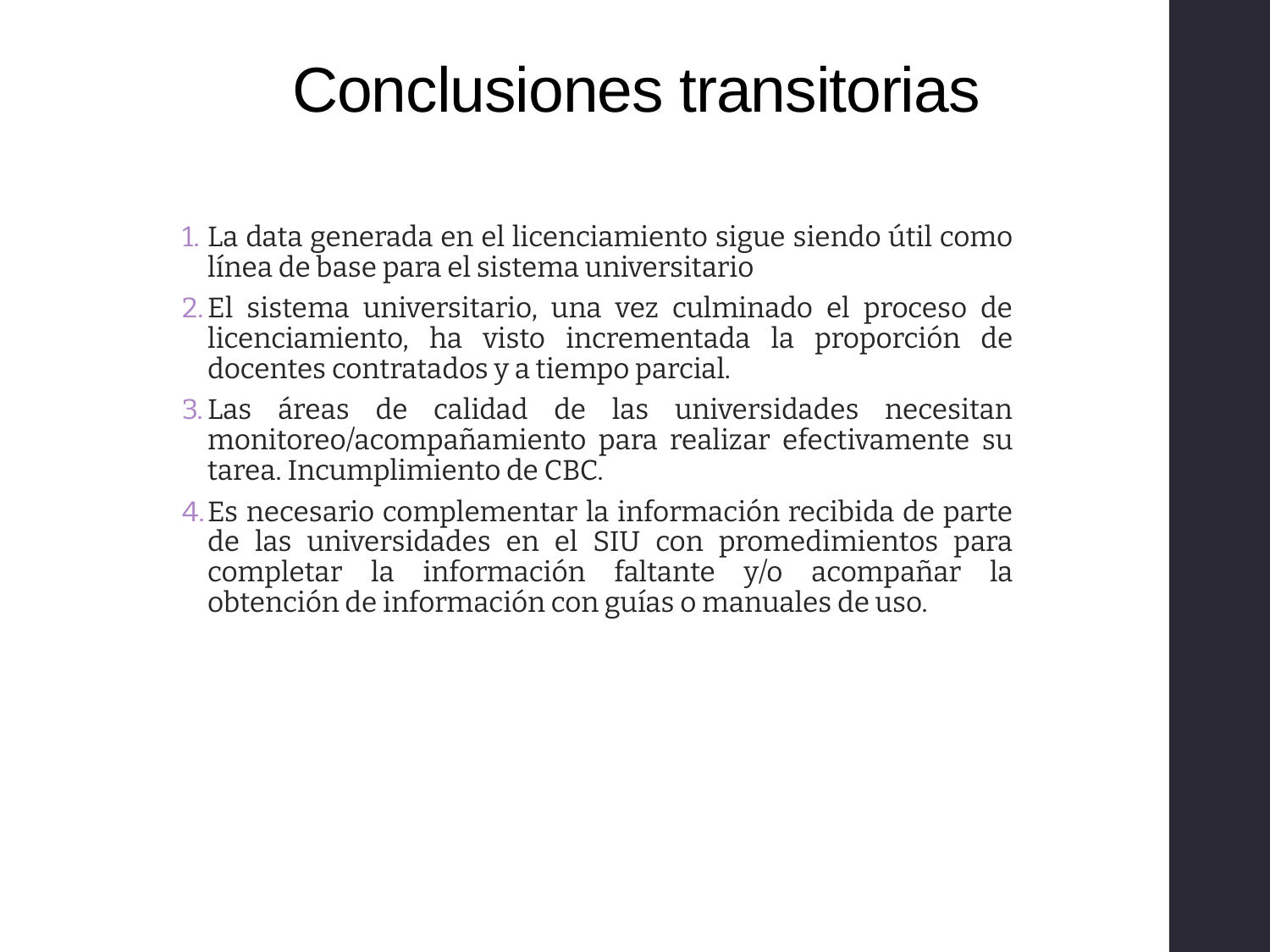

# Conclusiones transitorias
La data generada en el licenciamiento sigue siendo útil como línea de base para el sistema universitario
El sistema universitario, una vez culminado el proceso de licenciamiento, ha visto incrementada la proporción de docentes contratados y a tiempo parcial.
Las áreas de calidad de las universidades necesitan monitoreo/acompañamiento para realizar efectivamente su tarea. Incumplimiento de CBC.
Es necesario complementar la información recibida de parte de las universidades en el SIU con promedimientos para completar la información faltante y/o acompañar la obtención de información con guías o manuales de uso.